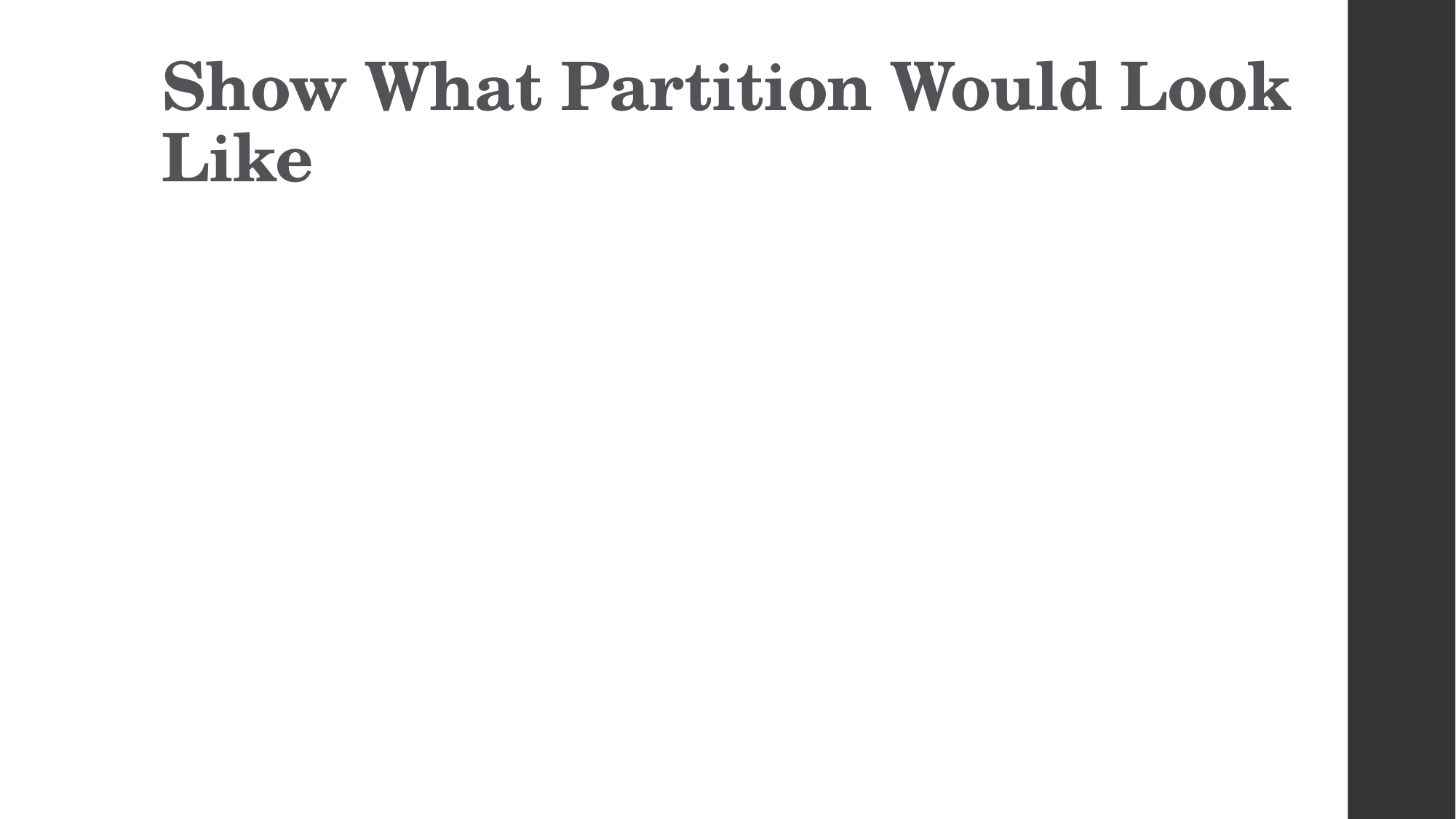

# Show What Partition Would Look Like